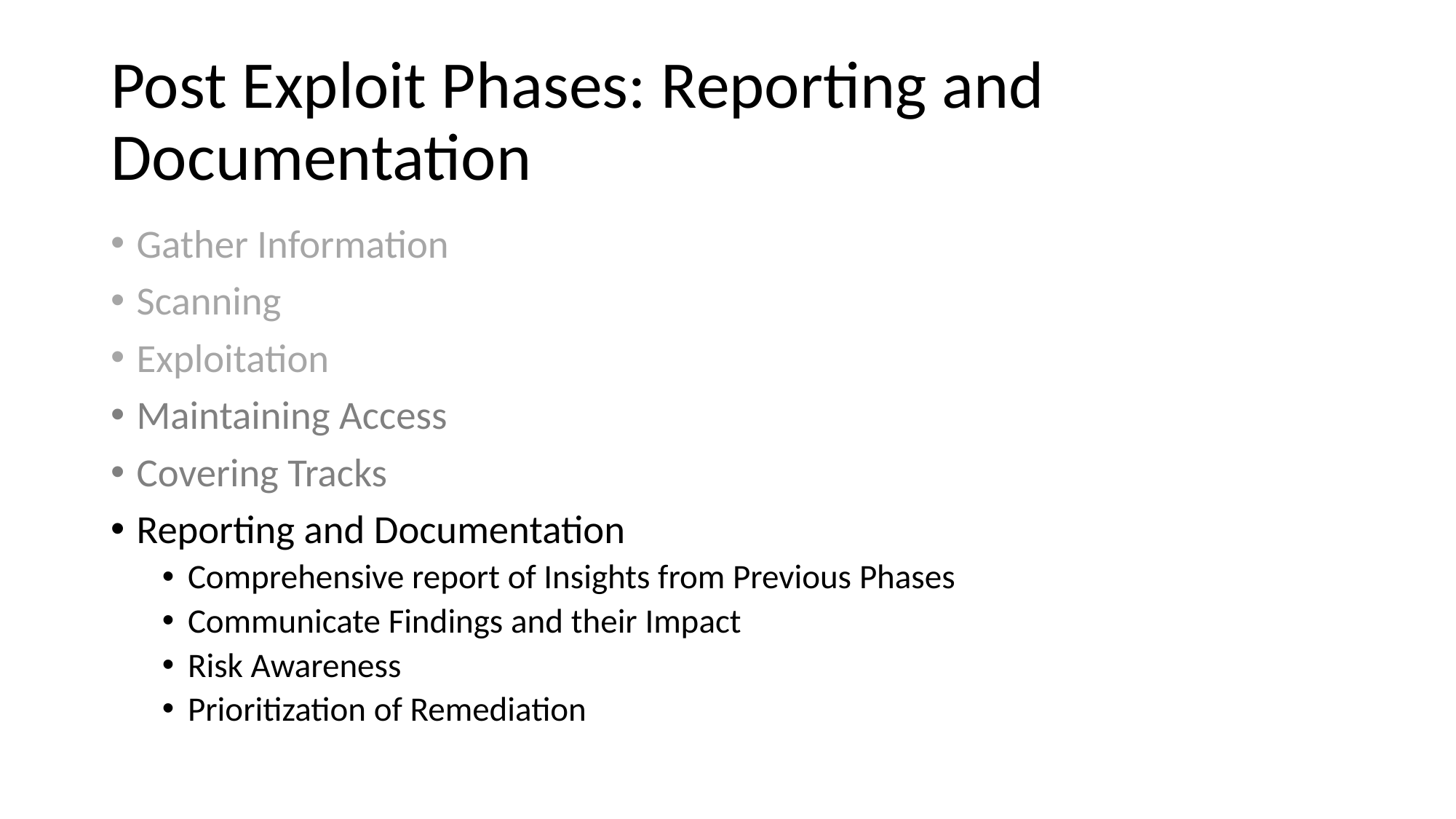

# Post Exploit Phases: Reporting and Documentation
Gather Information
Scanning
Exploitation
Maintaining Access
Covering Tracks
Reporting and Documentation
Comprehensive report of Insights from Previous Phases
Communicate Findings and their Impact
Risk Awareness
Prioritization of Remediation